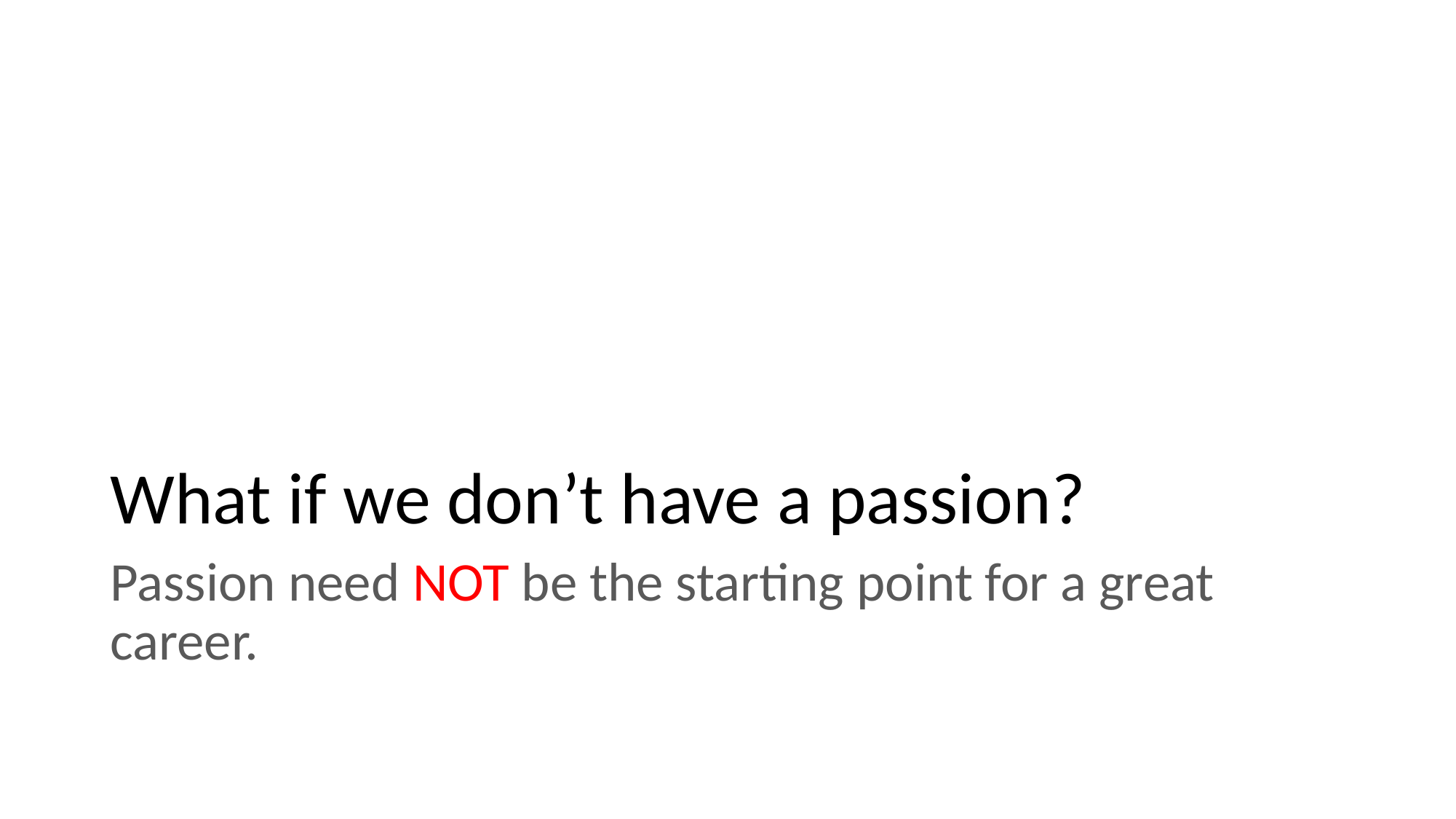

# What if we don’t have a passion?
Passion need NOT be the starting point for a great career.